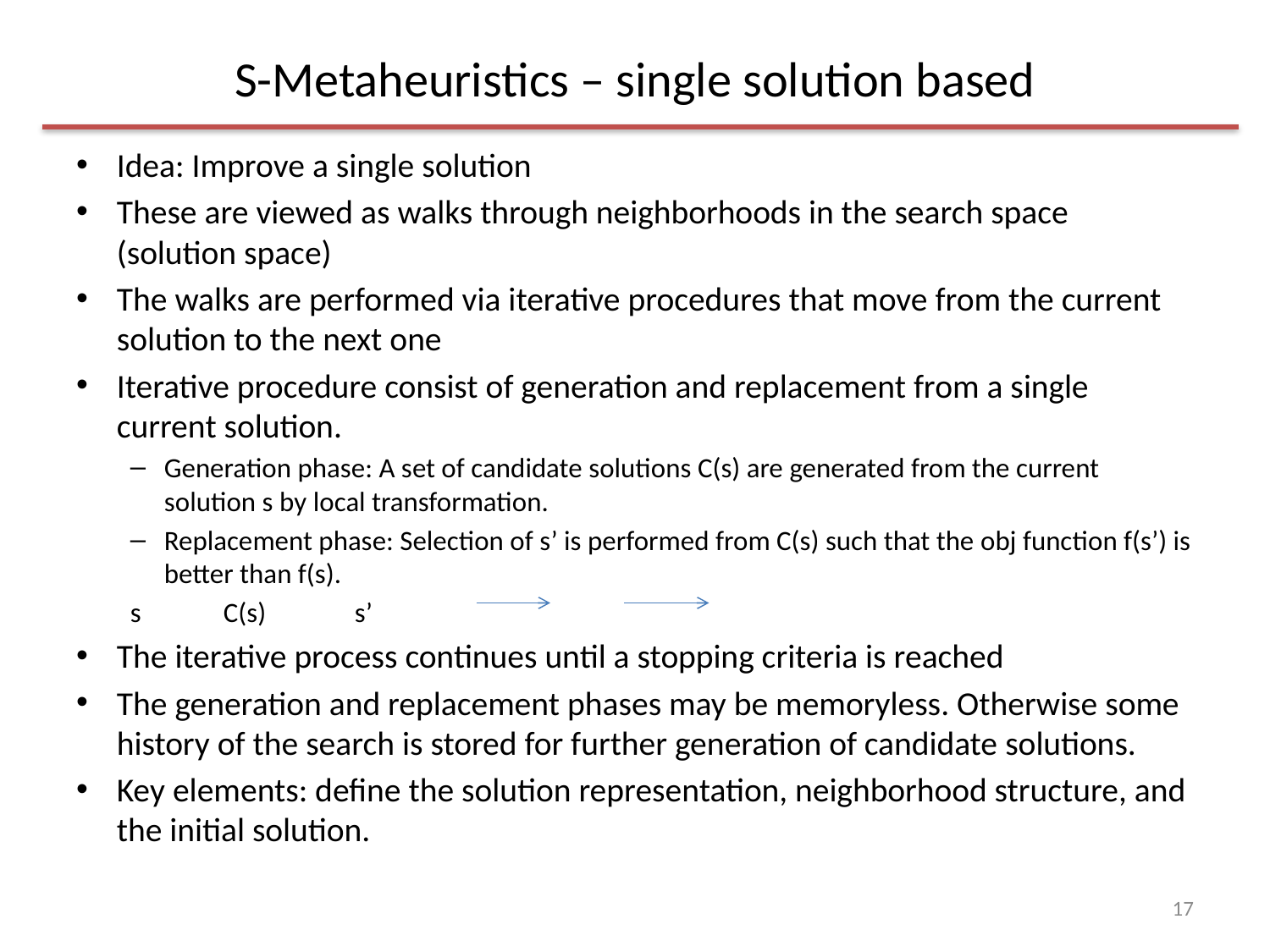

# S-Metaheuristics – single solution based
Idea: Improve a single solution
These are viewed as walks through neighborhoods in the search space (solution space)
The walks are performed via iterative procedures that move from the current solution to the next one
Iterative procedure consist of generation and replacement from a single current solution.
Generation phase: A set of candidate solutions C(s) are generated from the current solution s by local transformation.
Replacement phase: Selection of s’ is performed from C(s) such that the obj function f(s’) is better than f(s).
			s             C(s)              s’
The iterative process continues until a stopping criteria is reached
The generation and replacement phases may be memoryless. Otherwise some history of the search is stored for further generation of candidate solutions.
Key elements: define the solution representation, neighborhood structure, and the initial solution.
17